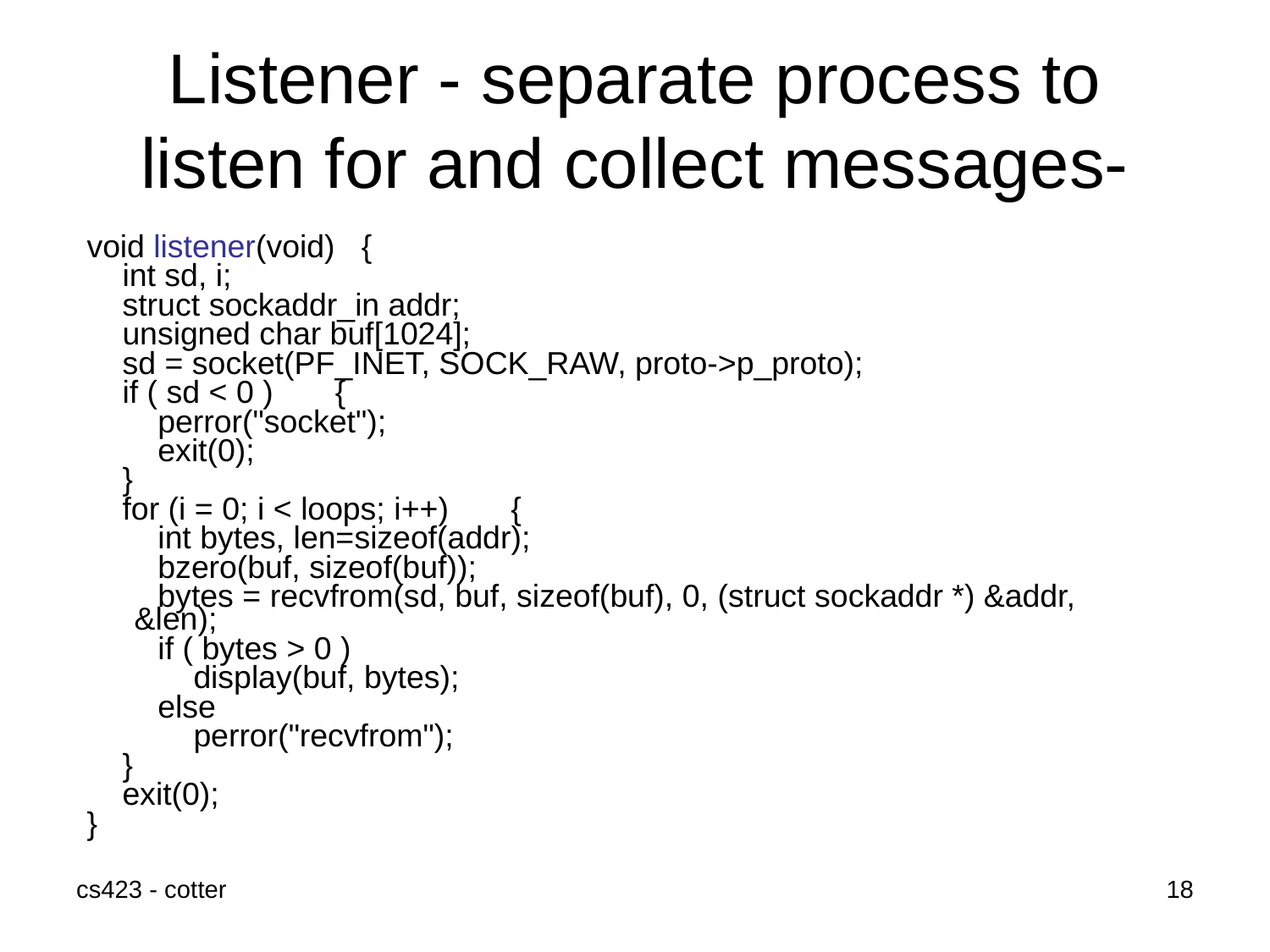

# Listener - separate process to listen for and collect messages-
void listener(void)   {
    int sd, i;
    struct sockaddr_in addr;
    unsigned char buf[1024];
    sd = socket(PF_INET, SOCK_RAW, proto->p_proto);
    if ( sd < 0 )       {
        perror("socket");
        exit(0);
    }
    for (i = 0; i < loops; i++)       {
        int bytes, len=sizeof(addr);
        bzero(buf, sizeof(buf));
        bytes = recvfrom(sd, buf, sizeof(buf), 0, (struct sockaddr *) &addr, &len);
        if ( bytes > 0 )
            display(buf, bytes);
        else
            perror("recvfrom");
    }
    exit(0);
}
cs423 - cotter
18